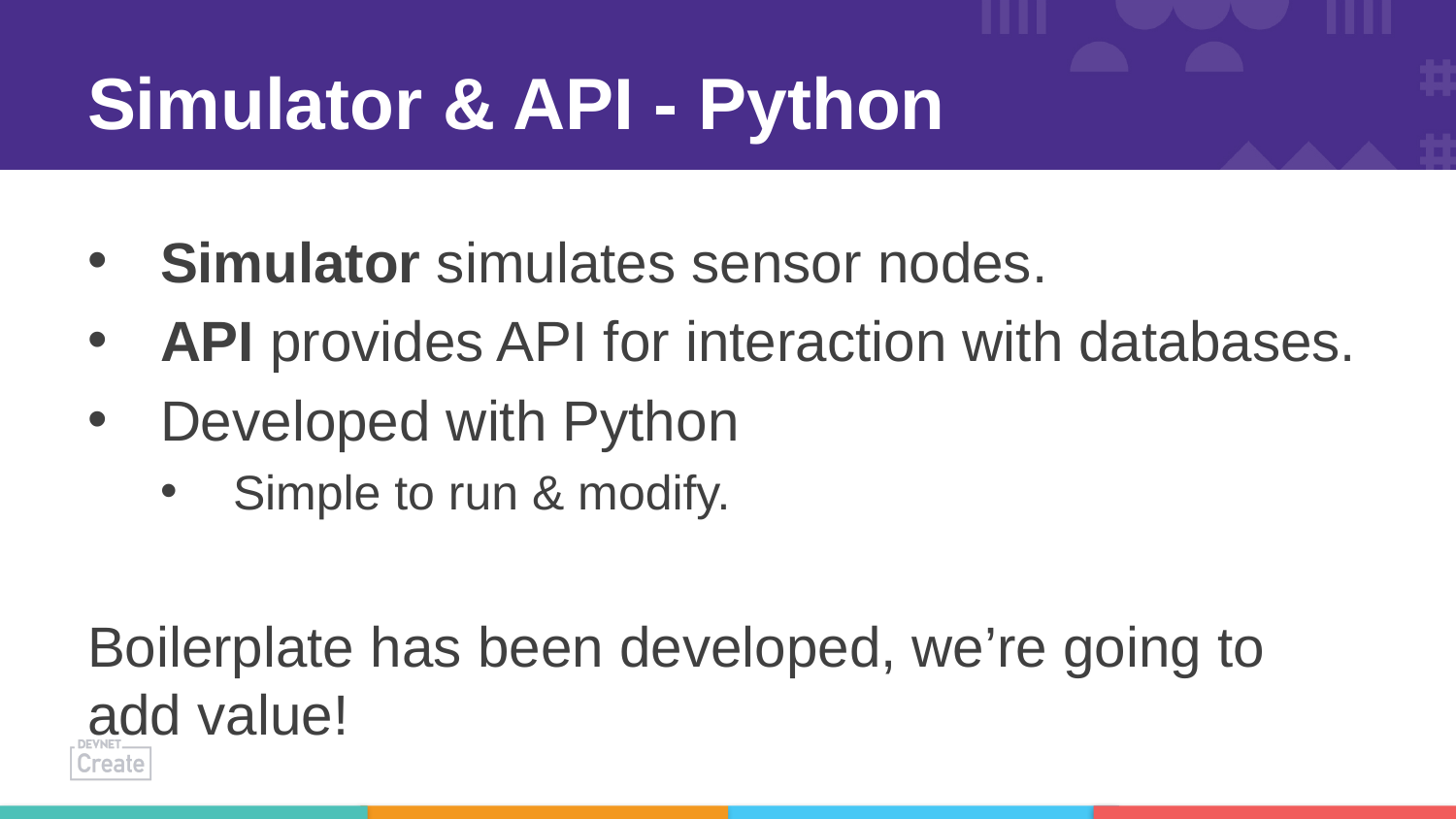

# Simulator & API - Python
Simulator simulates sensor nodes.
API provides API for interaction with databases.
Developed with Python
Simple to run & modify.

Boilerplate has been developed, we’re going to add value!